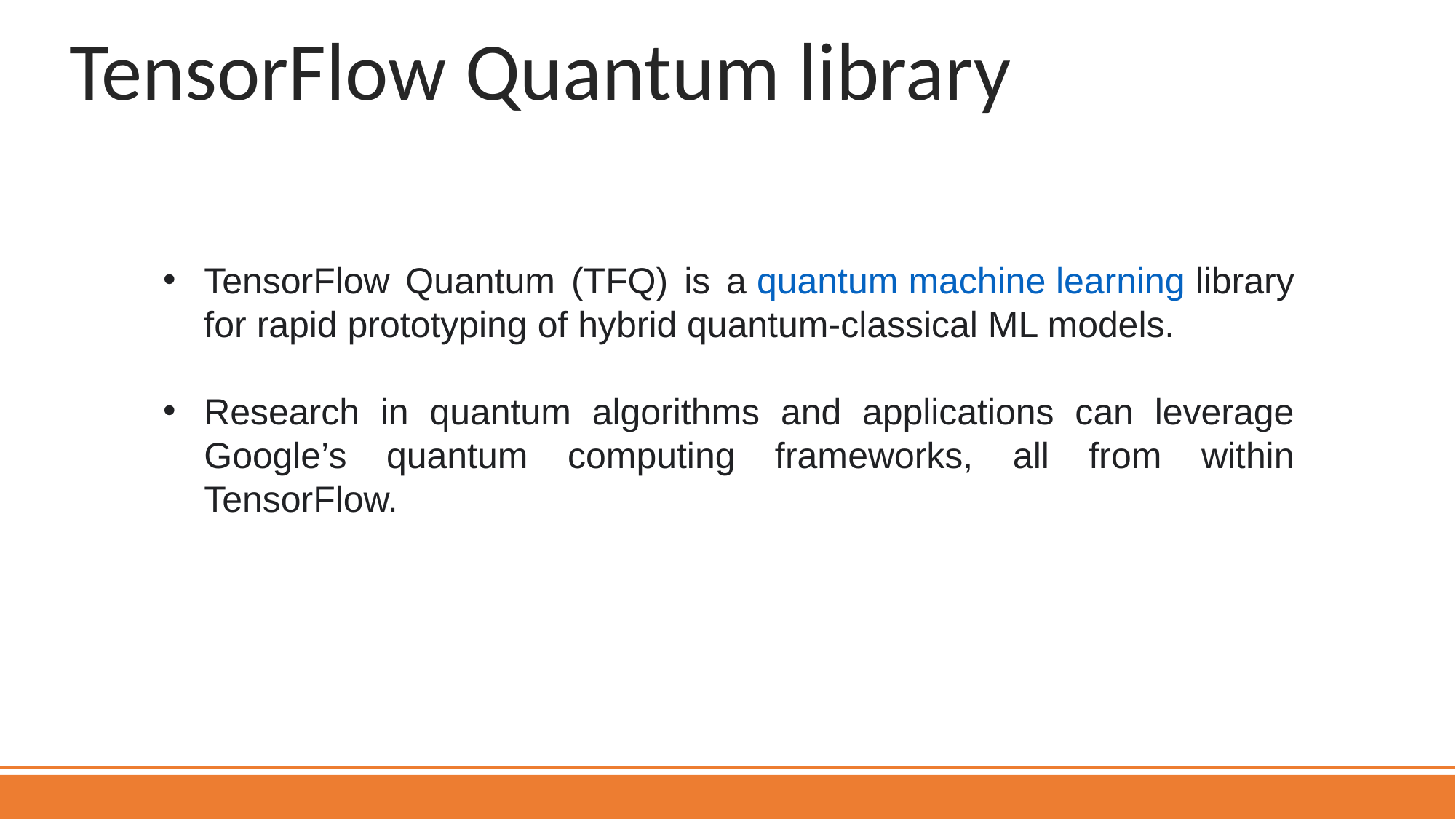

TensorFlow Quantum library
TensorFlow Quantum (TFQ) is a quantum machine learning library for rapid prototyping of hybrid quantum-classical ML models.

Research in quantum algorithms and applications can leverage Google’s quantum computing frameworks, all from within TensorFlow.